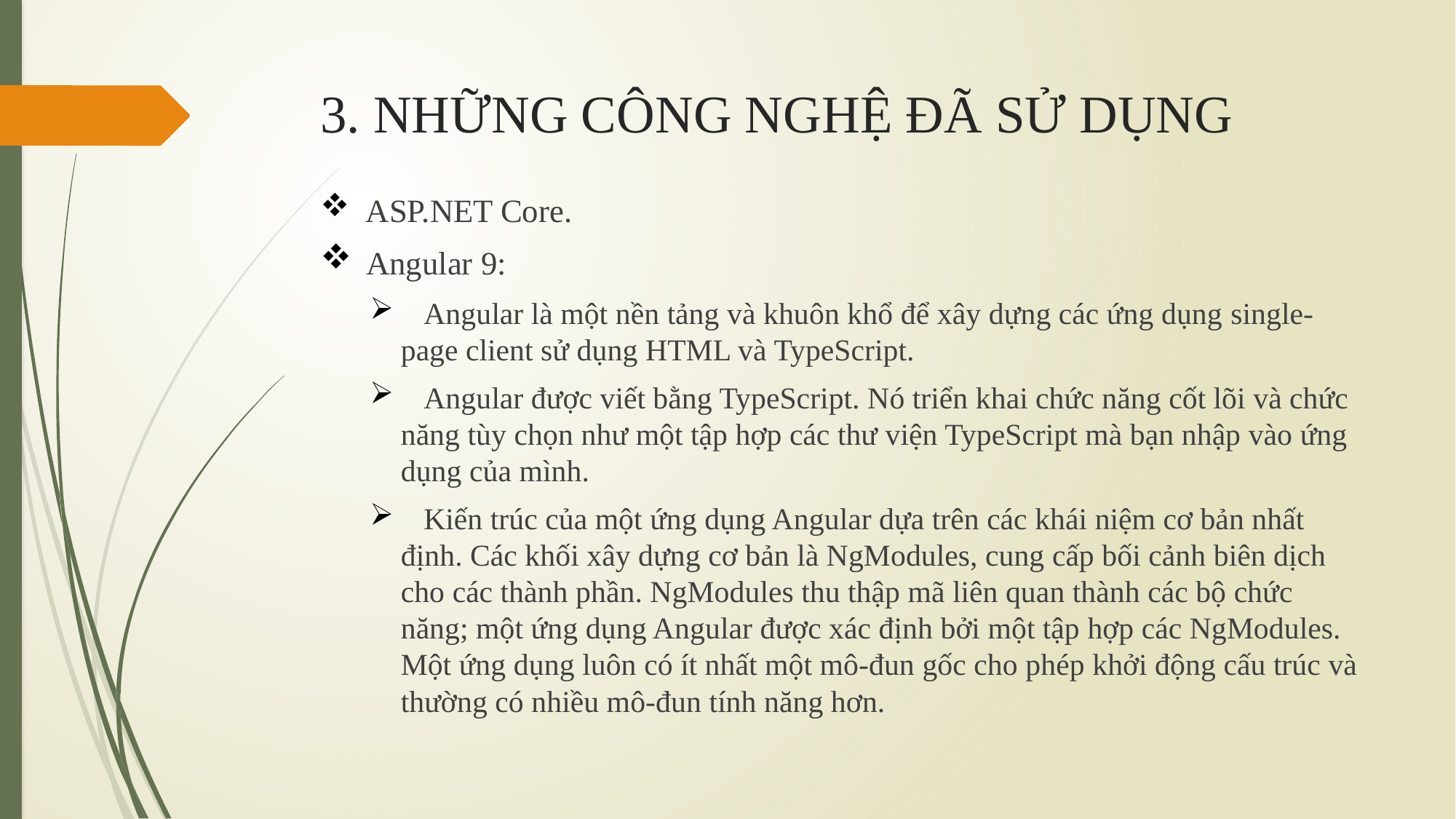

# 3. NHỮNG CÔNG NGHỆ ĐÃ SỬ DỤNG
 ASP.NET Core.
 Angular 9:
   Angular là một nền tảng và khuôn khổ để xây dựng các ứng dụng single-page client sử dụng HTML và TypeScript.
   Angular được viết bằng TypeScript. Nó triển khai chức năng cốt lõi và chức năng tùy chọn như một tập hợp các thư viện TypeScript mà bạn nhập vào ứng dụng của mình.
   Kiến trúc của một ứng dụng Angular dựa trên các khái niệm cơ bản nhất định. Các khối xây dựng cơ bản là NgModules, cung cấp bối cảnh biên dịch cho các thành phần. NgModules thu thập mã liên quan thành các bộ chức năng; một ứng dụng Angular được xác định bởi một tập hợp các NgModules. Một ứng dụng luôn có ít nhất một mô-đun gốc cho phép khởi động cấu trúc và thường có nhiều mô-đun tính năng hơn.